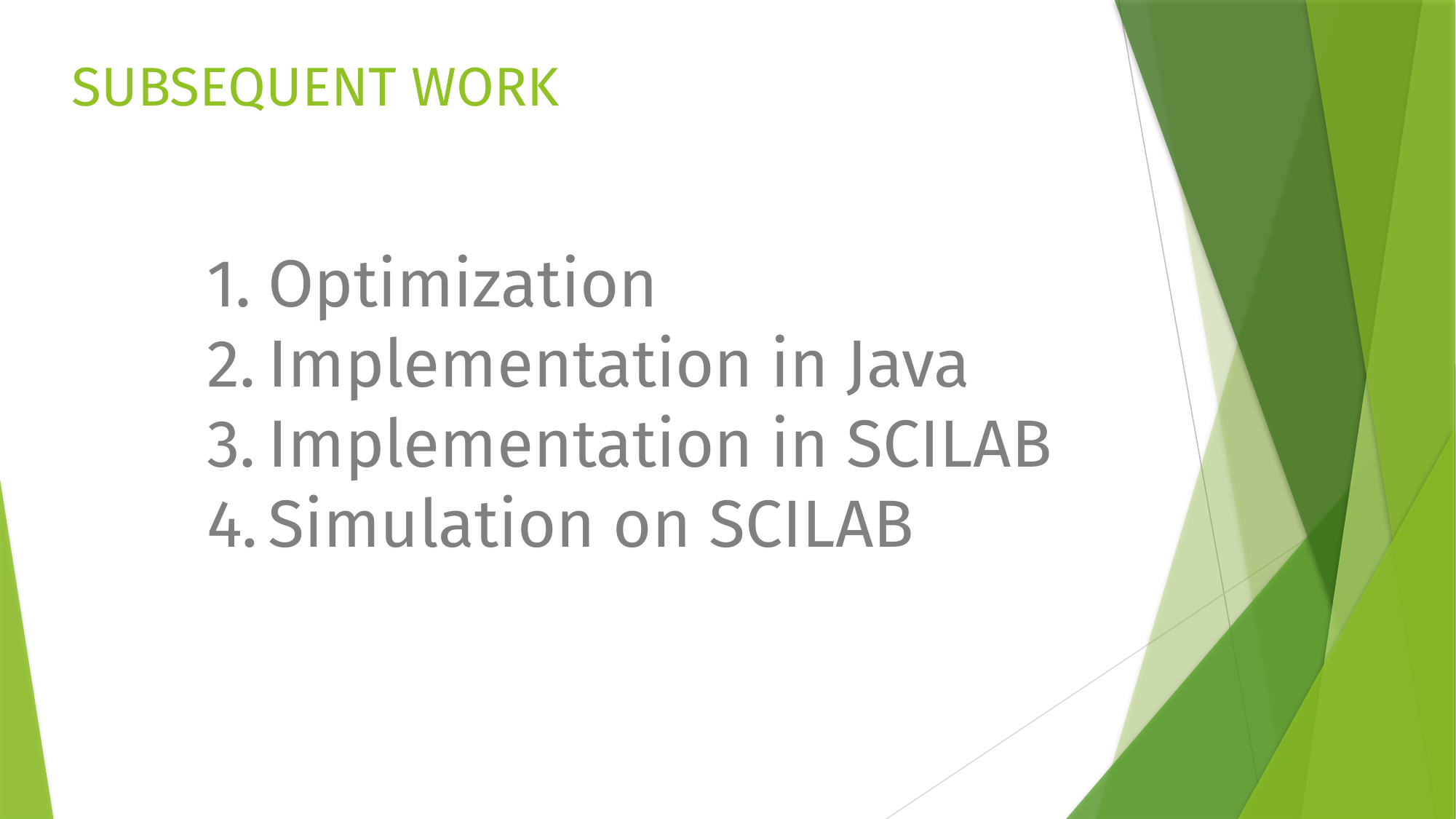

SUBSEQUENT WORK
Optimization
Implementation in Java
Implementation in SCILAB
Simulation on SCILAB